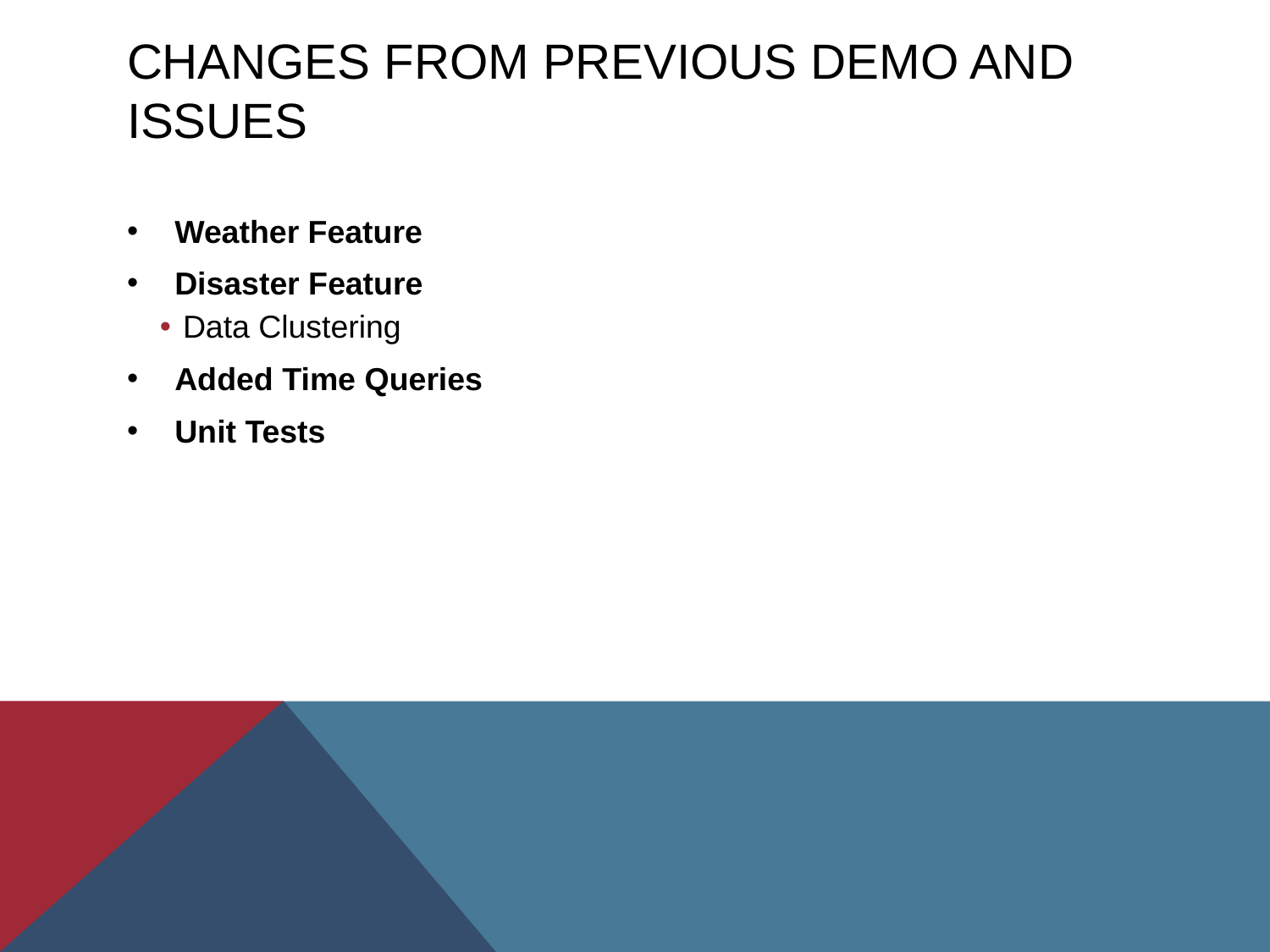

# Changes from previous demo and issues

Weather Feature
Disaster Feature
Data Clustering
Added Time Queries
Unit Tests